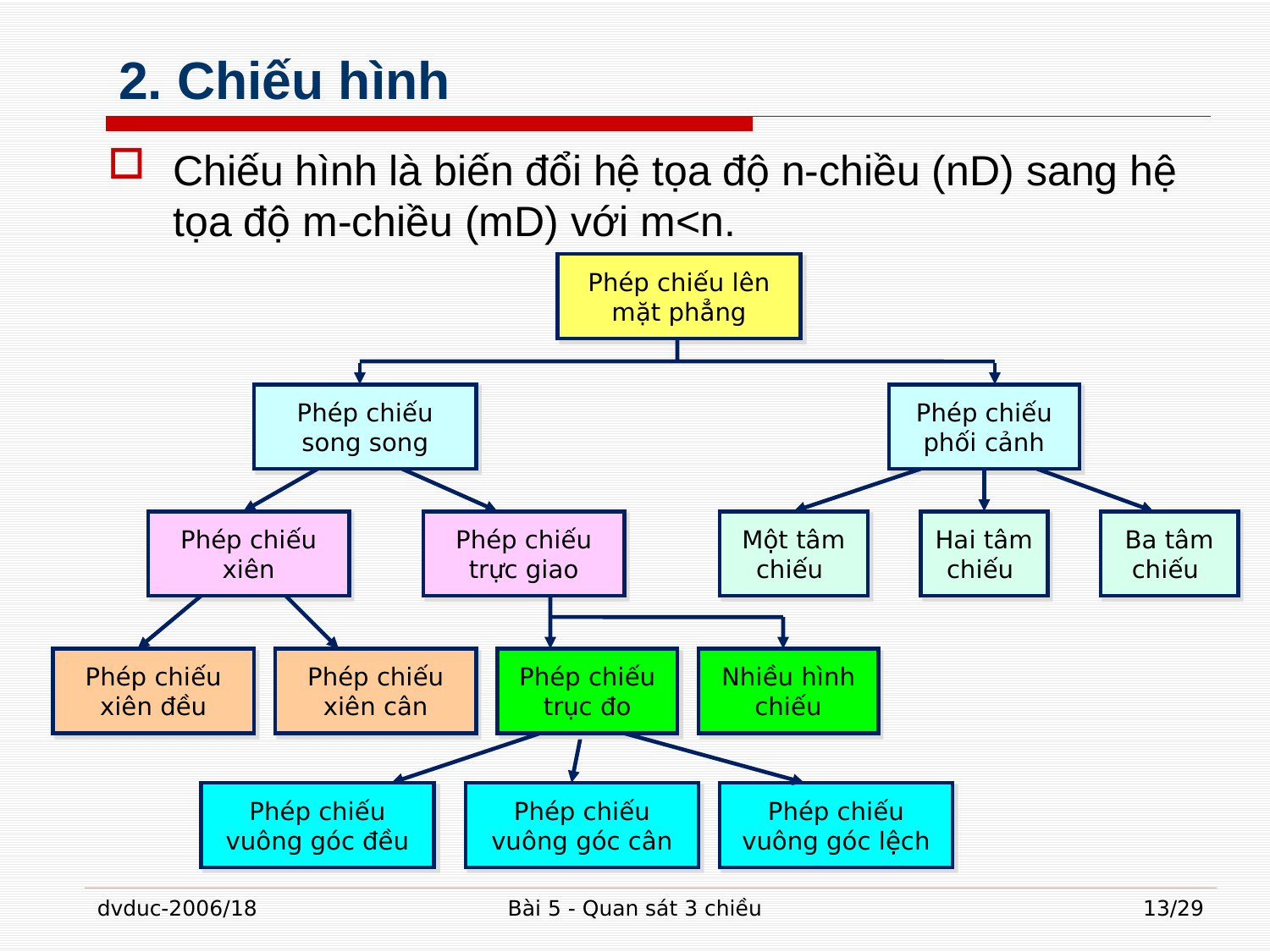

# 2. Chiếu hình
Chiếu hình là biến đổi hệ tọa độ n-chiều (nD) sang hệ tọa độ m-chiều (mD) với m<n.

Phép chiếu lên mặt phẳng

Phép chiếu song song
Phép chiếu phối cảnh

Phép chiếu xiên
Phép chiếu trực giao
Một tâm chiếu
Hai tâm chiếu
Ba tâm chiếu

Phép chiếu xiên đều
Phép chiếu xiên cân
Phép chiếu trục đo
Nhiều hình chiếu

Phép chiếu vuông góc đều
Phép chiếu vuông góc cân
Phép chiếu vuông góc lệch
dvduc-2006/18
Bài 5 - Quan sát 3 chiều
13/29